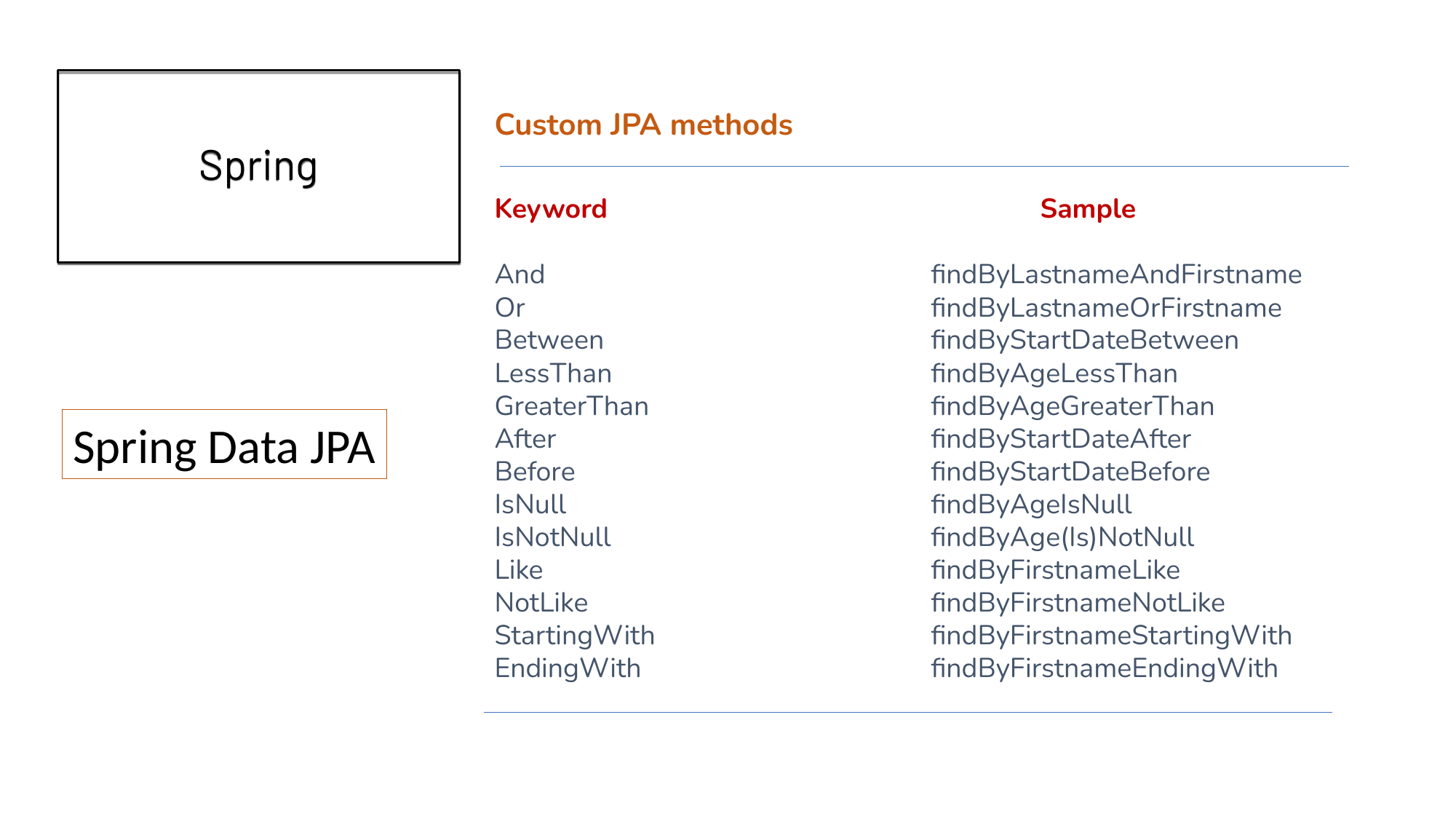

# Spring
Custom JPA methods
Keyword				Sample

And		       		findByLastnameAndFirstname
Or		      	 	findByLastnameOrFirstname
Between 			findByStartDateBetween
LessThan			findByAgeLessThan
GreaterThan			findByAgeGreaterThan
After				findByStartDateAfter
Before				findByStartDateBefore
IsNull				findByAgeIsNull
IsNotNull  			findByAge(Is)NotNull
Like		       		findByFirstnameLike
NotLike				findByFirstnameNotLike
StartingWith			findByFirstnameStartingWith
EndingWith			findByFirstnameEndingWith

Spring Data JPA